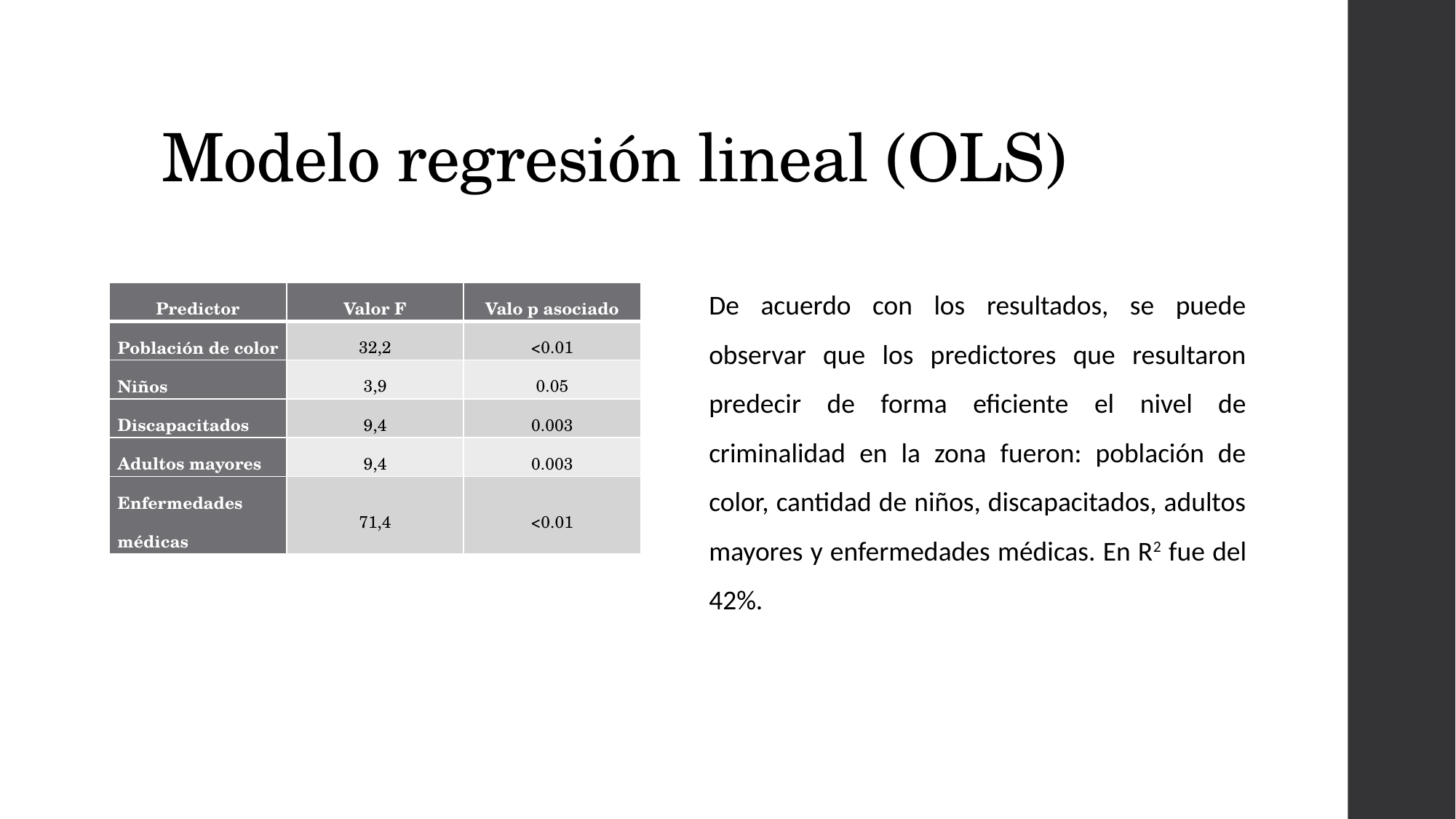

# Modelo regresión lineal (OLS)
De acuerdo con los resultados, se puede observar que los predictores que resultaron predecir de forma eficiente el nivel de criminalidad en la zona fueron: población de color, cantidad de niños, discapacitados, adultos mayores y enfermedades médicas. En R2 fue del 42%.
| Predictor | Valor F | Valo p asociado |
| --- | --- | --- |
| Población de color | 32,2 | <0.01 |
| Niños | 3,9 | 0.05 |
| Discapacitados | 9,4 | 0.003 |
| Adultos mayores | 9,4 | 0.003 |
| Enfermedades médicas | 71,4 | <0.01 |